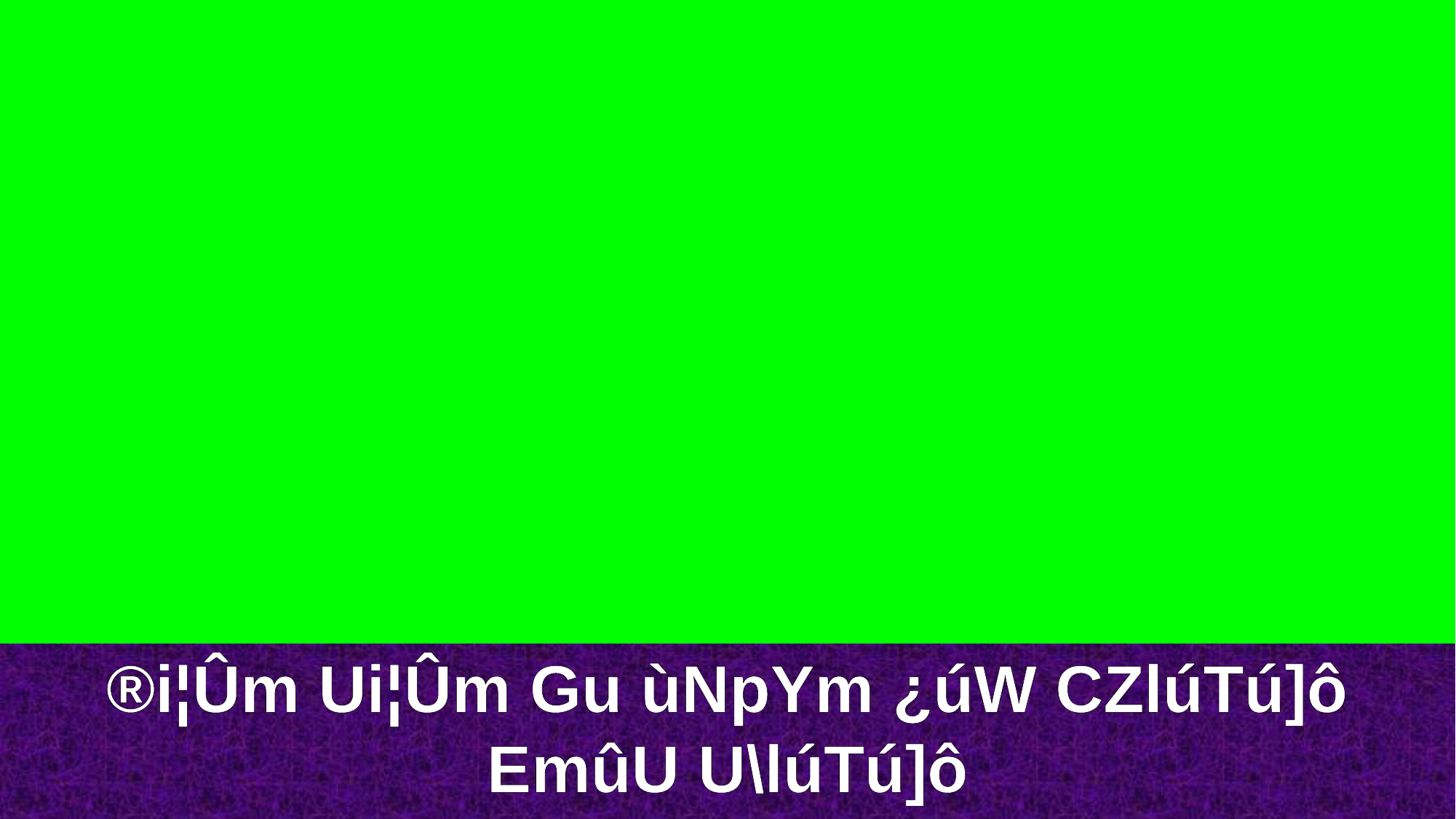

®i¦Ûm Ui¦Ûm Gu ùNpYm ¿úW CZlúTú]ô EmûU U\lúTú]ô